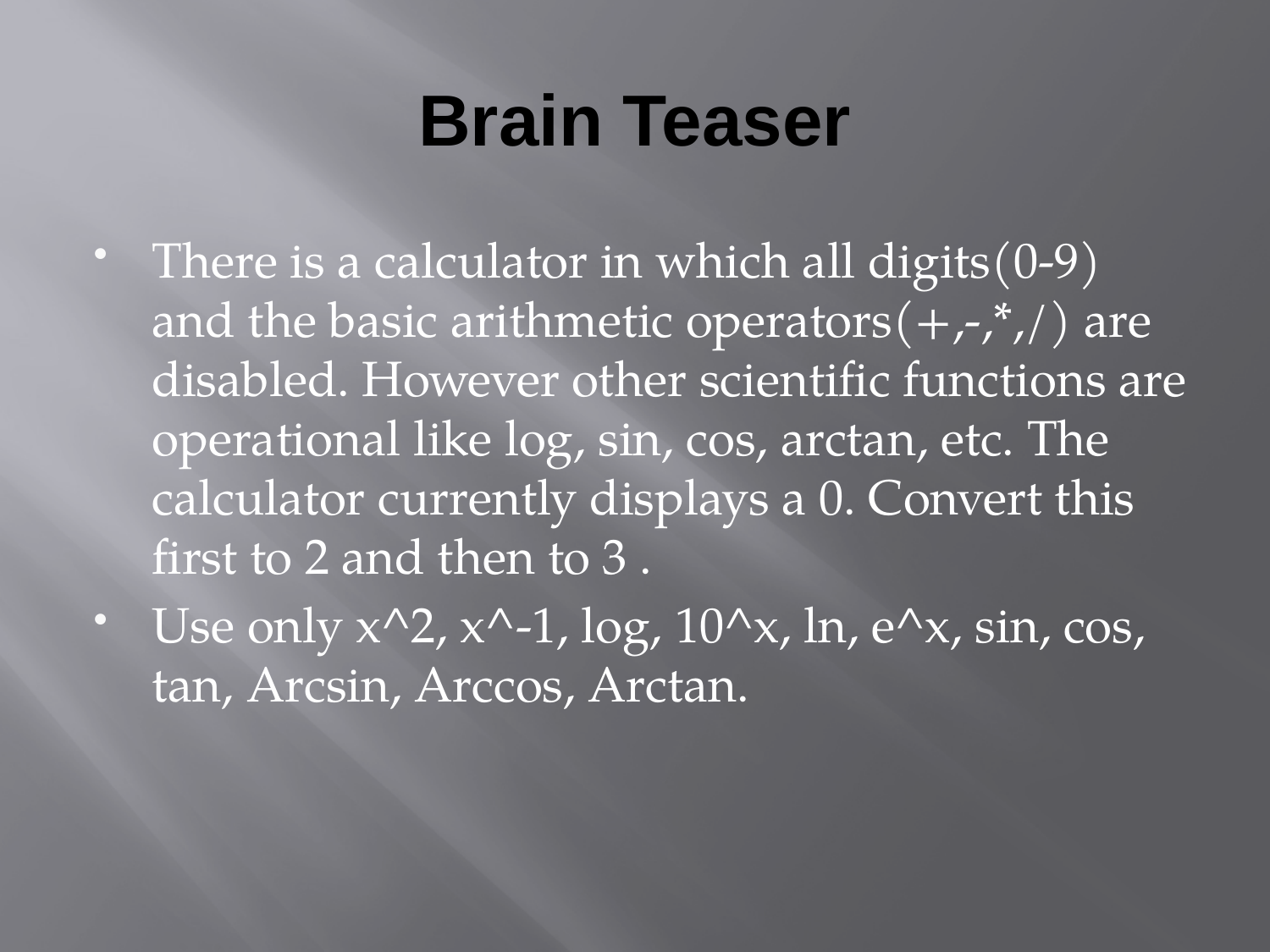

# Brain Teaser
There is a calculator in which all digits(0-9) and the basic arithmetic operators(+,-,*,/) are disabled. However other scientific functions are operational like log, sin, cos, arctan, etc. The calculator currently displays a 0. Convert this first to 2 and then to 3 .
Use only x^2, x^-1, log, 10^x, ln, e^x, sin, cos, tan, Arcsin, Arccos, Arctan.